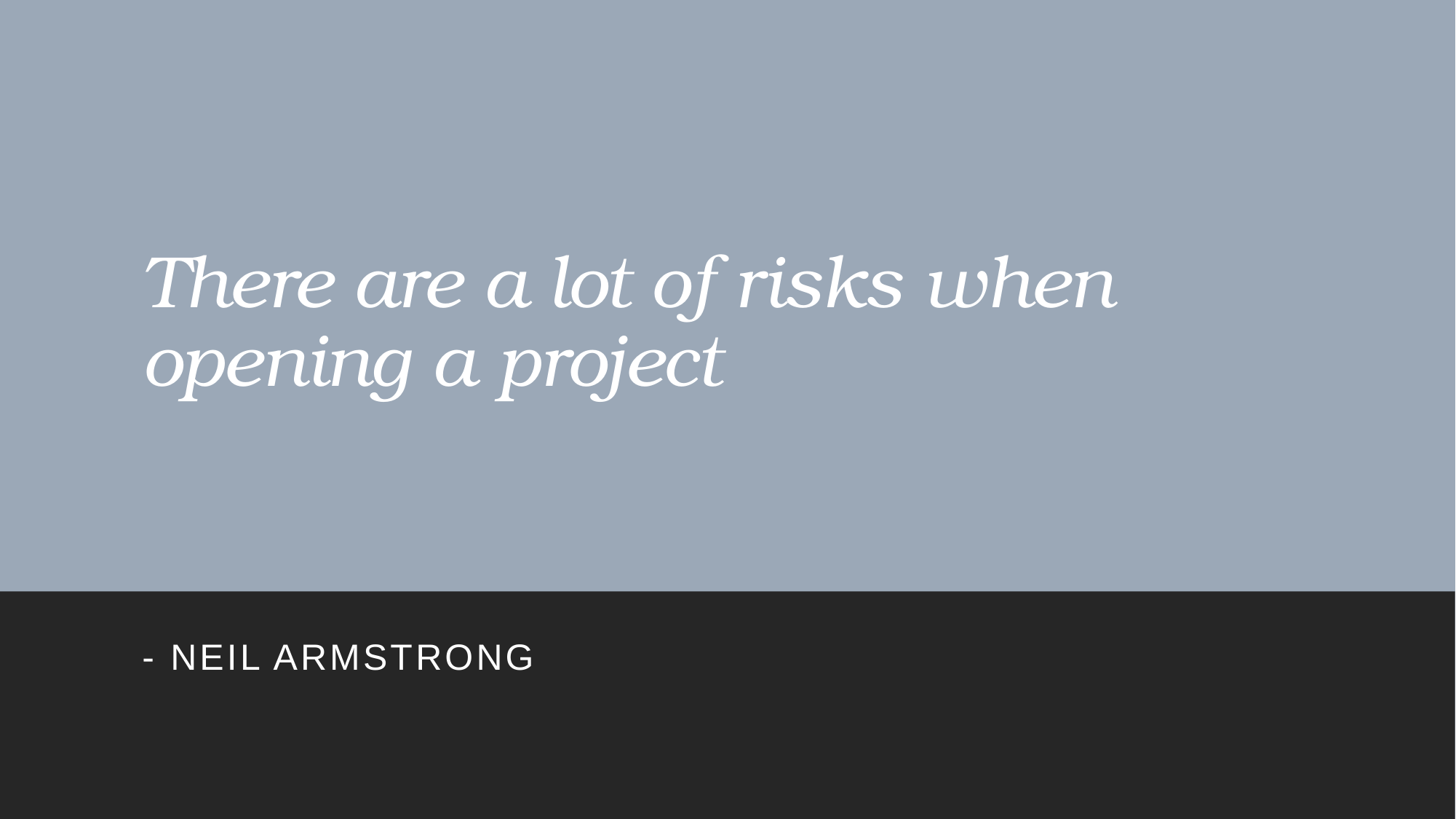

# There are a lot of risks when opening a project

- Neil Armstrong